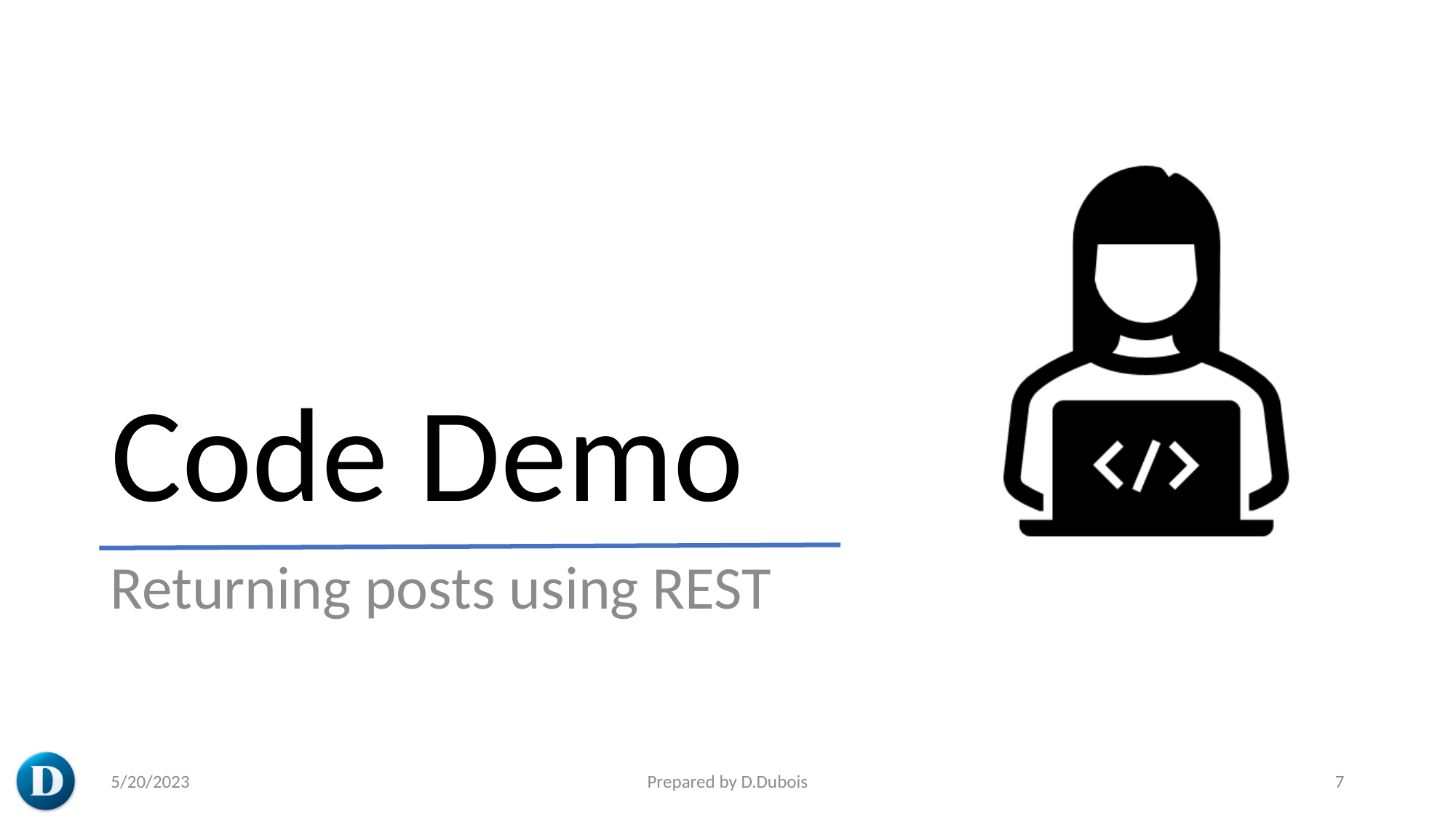

Returning posts using REST
5/20/2023
Prepared by D.Dubois
7